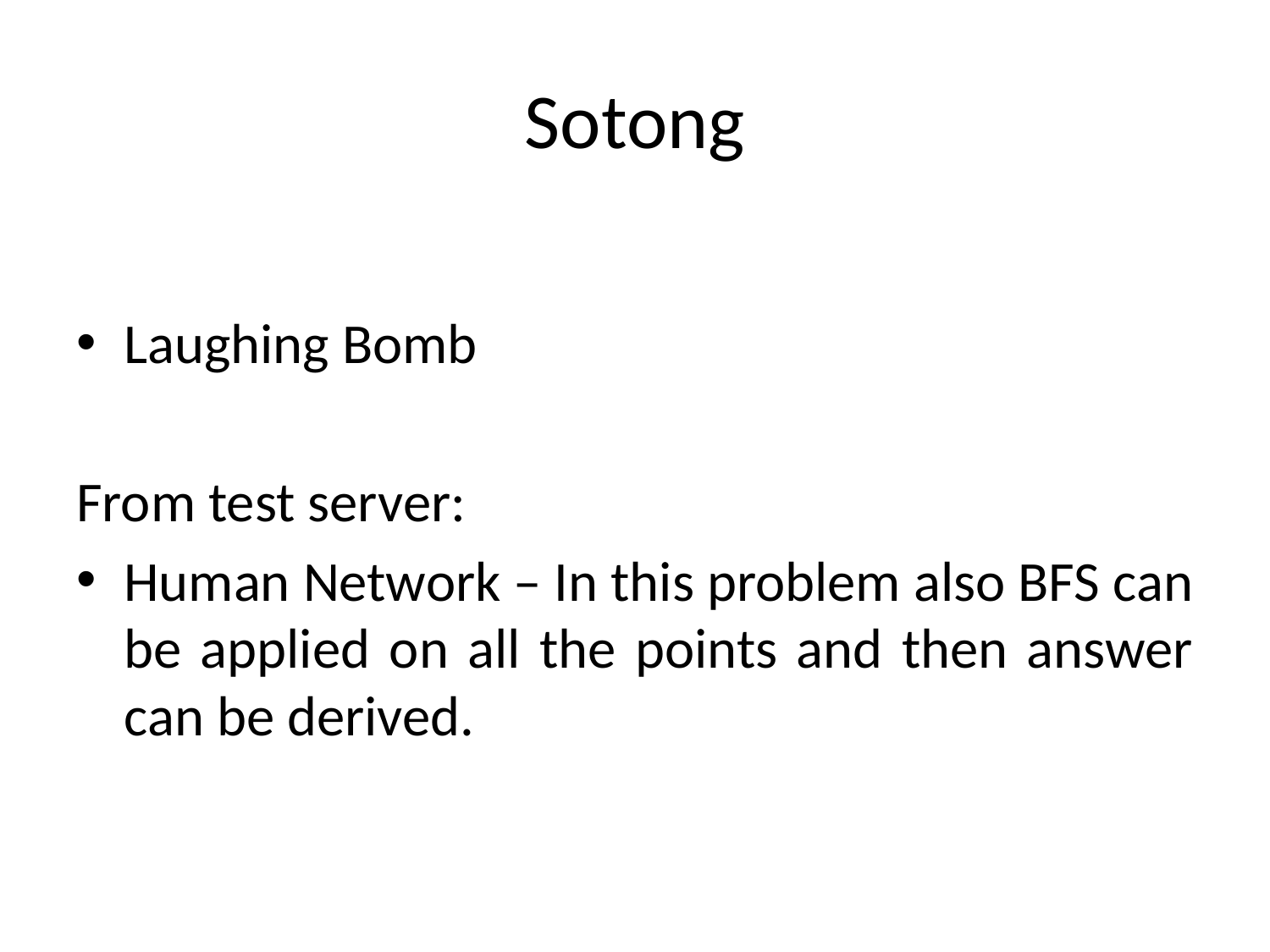

# Sotong

Laughing Bomb

From test server:
Human Network – In this problem also BFS can be applied on all the points and then answer can be derived.